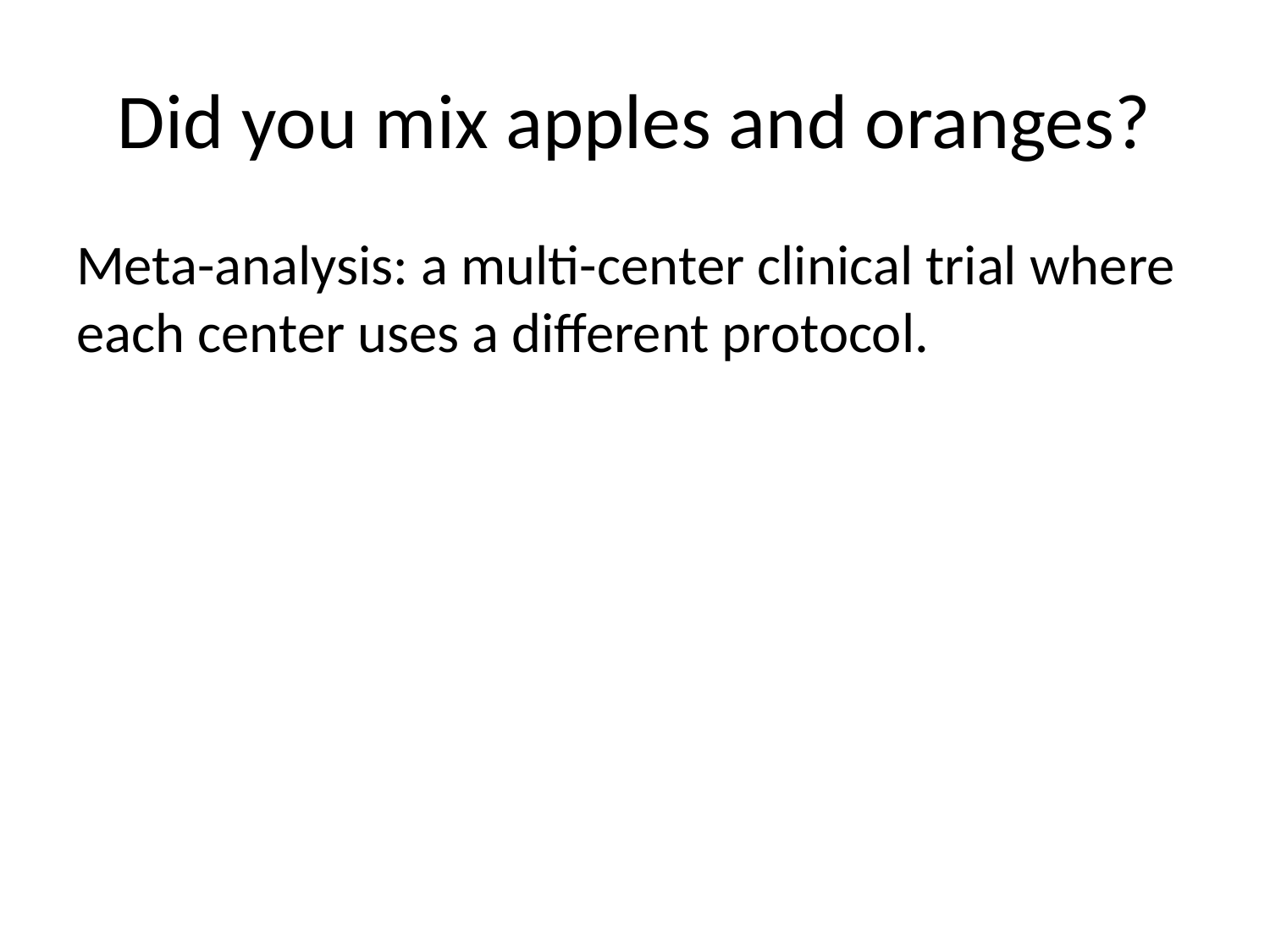

# Did you mix apples and oranges?
Meta-analysis: a multi-center clinical trial where each center uses a different protocol.